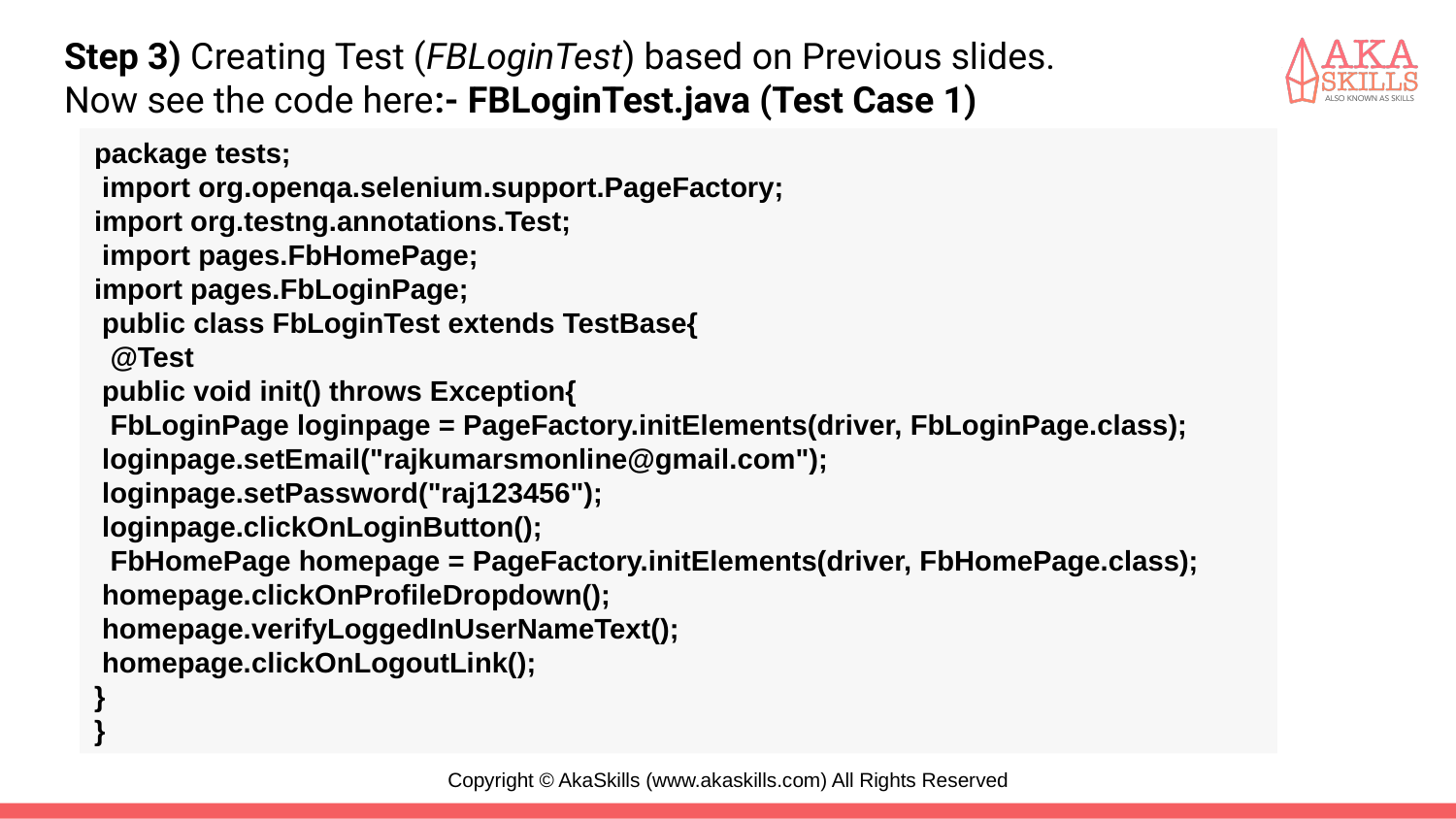

#
Step 3) Creating Test (FBLoginTest) based on Previous slides.
Now see the code here:- FBLoginTest.java (Test Case 1)
package tests;
 import org.openqa.selenium.support.PageFactory;
import org.testng.annotations.Test;
 import pages.FbHomePage;
import pages.FbLoginPage;
 public class FbLoginTest extends TestBase{
  @Test
 public void init() throws Exception{
  FbLoginPage loginpage = PageFactory.initElements(driver, FbLoginPage.class);
 loginpage.setEmail("rajkumarsmonline@gmail.com");
 loginpage.setPassword("raj123456");
 loginpage.clickOnLoginButton();
  FbHomePage homepage = PageFactory.initElements(driver, FbHomePage.class);
 homepage.clickOnProfileDropdown();
 homepage.verifyLoggedInUserNameText();
 homepage.clickOnLogoutLink();
}
}